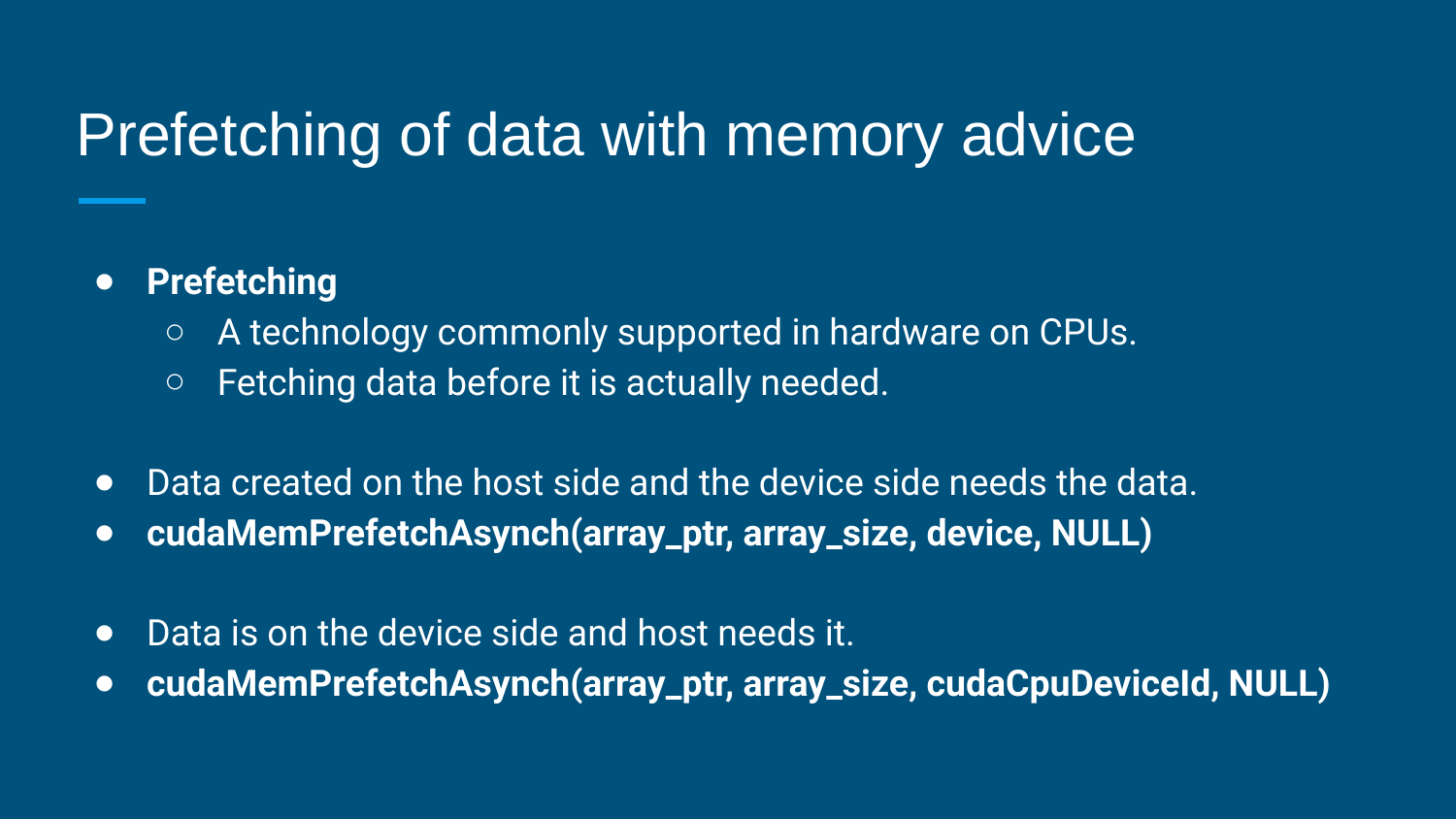

# Prefetching of data with memory advice
Prefetching
A technology commonly supported in hardware on CPUs.
Fetching data before it is actually needed.
Data created on the host side and the device side needs the data.
cudaMemPrefetchAsynch(array_ptr, array_size, device, NULL)
Data is on the device side and host needs it.
cudaMemPrefetchAsynch(array_ptr, array_size, cudaCpuDeviceId, NULL)